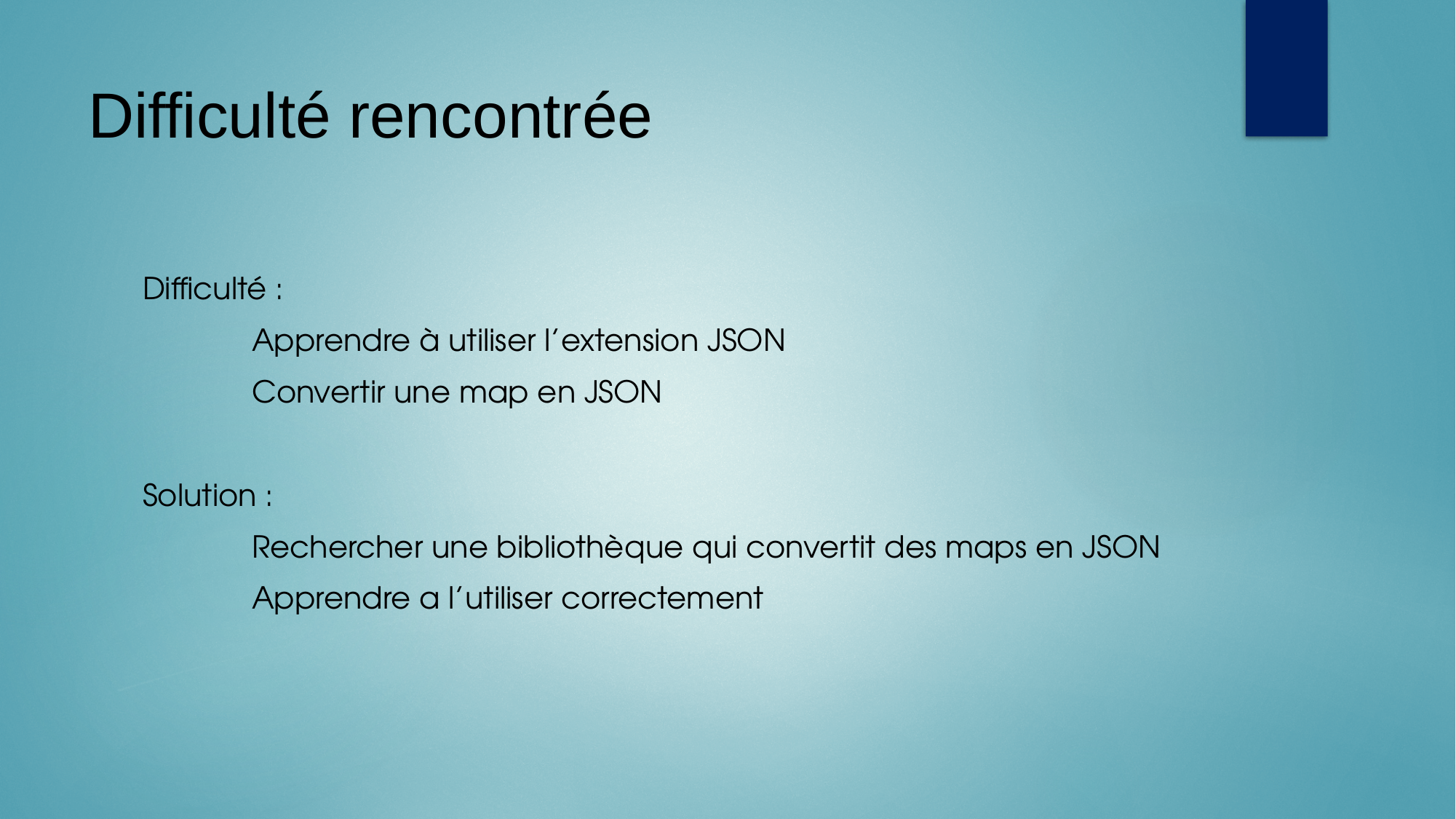

# Difficulté rencontrée
Difficulté :
	Apprendre à utiliser l’extension JSON
	Convertir une map en JSON

Solution :
	Rechercher une bibliothèque qui convertit des maps en JSON
	Apprendre a l’utiliser correctement